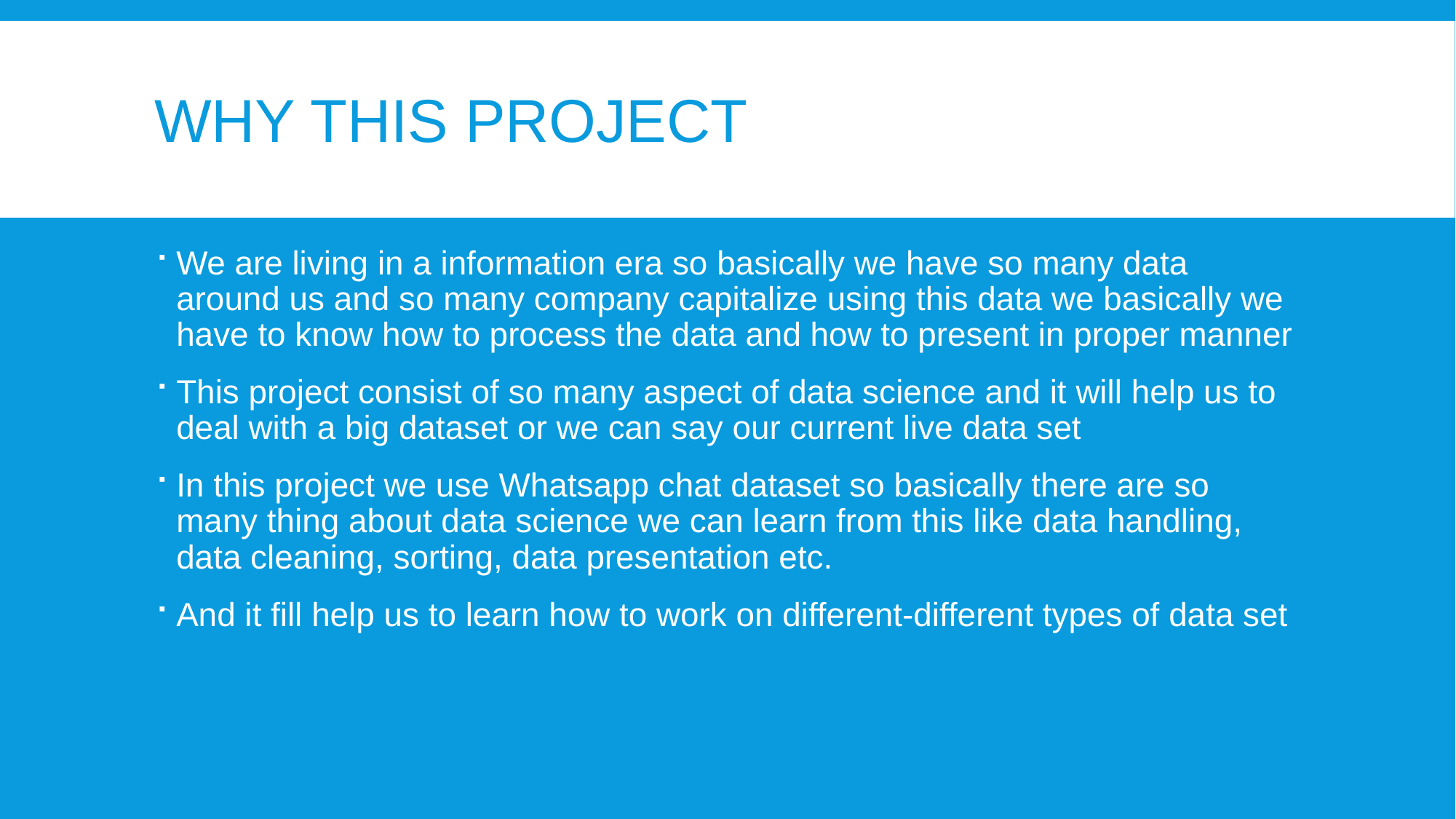

# Why This project
We are living in a information era so basically we have so many data around us and so many company capitalize using this data we basically we have to know how to process the data and how to present in proper manner
This project consist of so many aspect of data science and it will help us to deal with a big dataset or we can say our current live data set
In this project we use Whatsapp chat dataset so basically there are so many thing about data science we can learn from this like data handling, data cleaning, sorting, data presentation etc.
And it fill help us to learn how to work on different-different types of data set